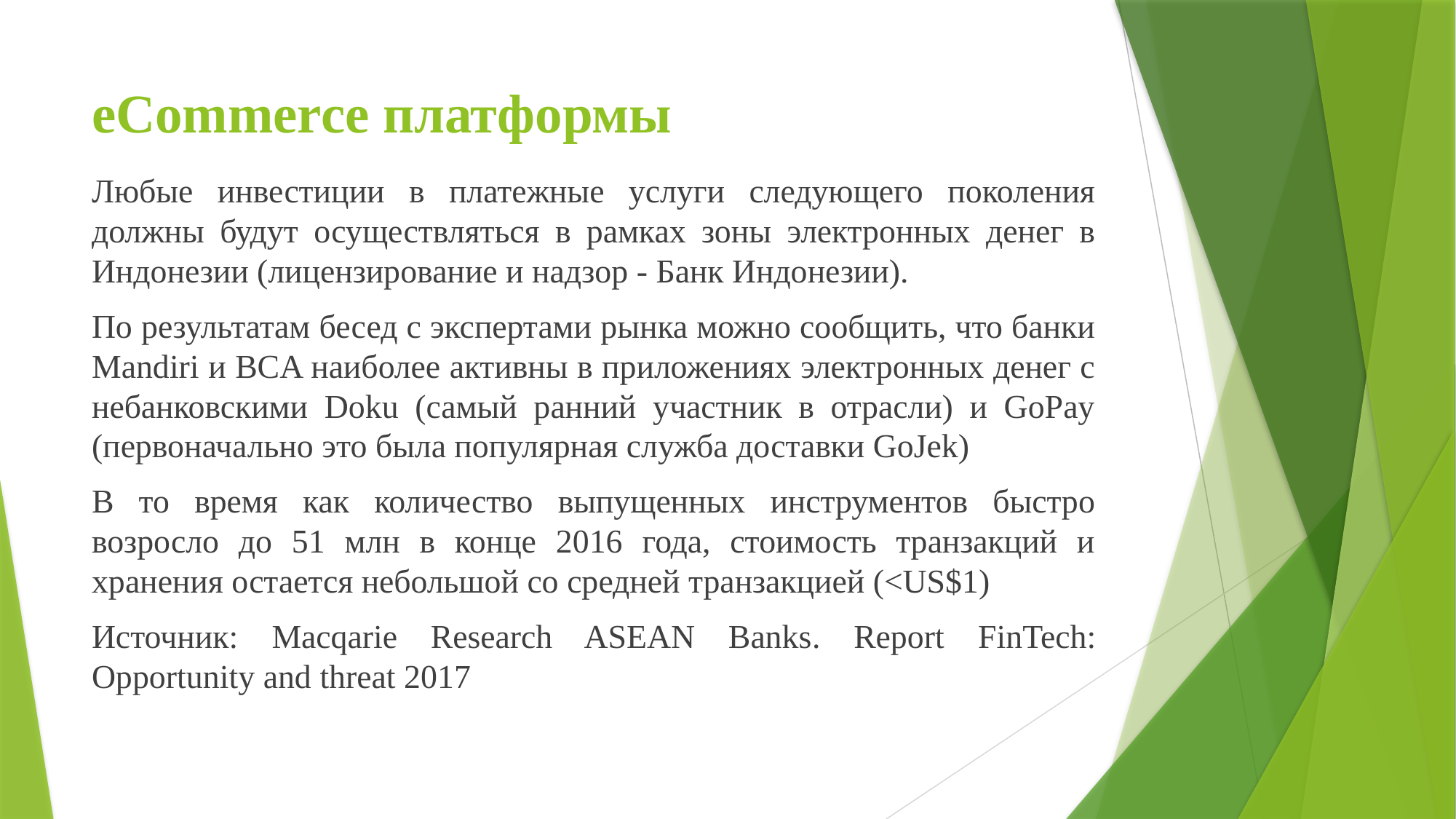

# eCommerce платформы
Любые инвестиции в платежные услуги следующего поколения должны будут осуществляться в рамках зоны электронных денег в Индонезии (лицензирование и надзор - Банк Индонезии).
По результатам бесед с экспертами рынка можно сообщить, что банки Mandiri и BCA наиболее активны в приложениях электронных денег с небанковскими Doku (самый ранний участник в отрасли) и GoPay (первоначально это была популярная служба доставки GoJek)
В то время как количество выпущенных инструментов быстро возросло до 51 млн в конце 2016 года, стоимость транзакций и хранения остается небольшой со средней транзакцией (<US$1)
Источник: Macqarie Research ASEAN Banks. Report FinTech: Opportunity and threat 2017